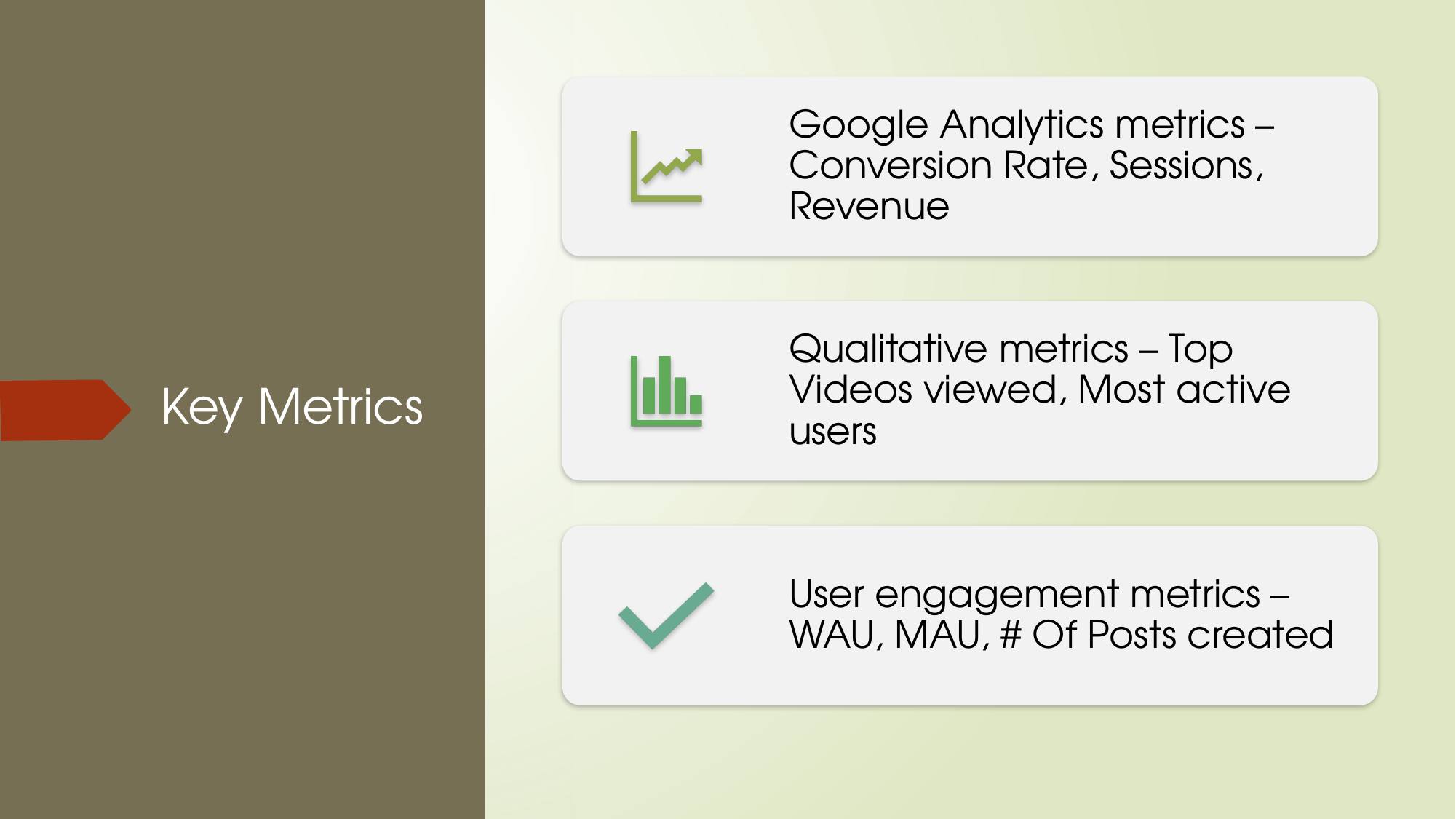

Google Analytics metrics – Conversion Rate, Sessions, Revenue
Qualitative metrics – Top Videos viewed, Most active users
User engagement metrics – WAU, MAU, # Of Posts created
# Key Metrics